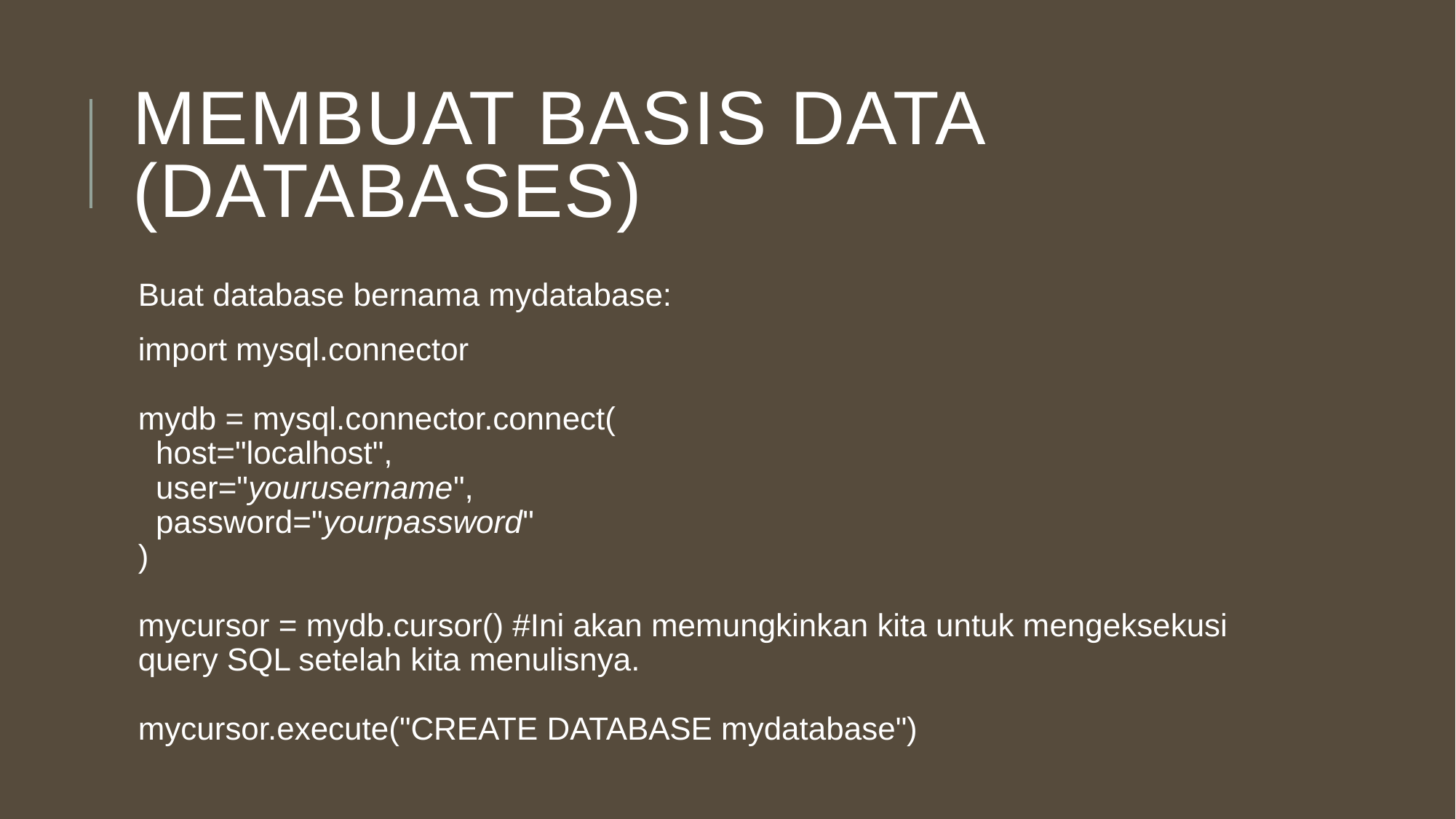

# Membuat Basis Data (databases)
Buat database bernama mydatabase:
import mysql.connector
mydb = mysql.connector.connect(
  host="localhost",
  user="yourusername",
  password="yourpassword"
)
mycursor = mydb.cursor() #Ini akan memungkinkan kita untuk mengeksekusi query SQL setelah kita menulisnya.
mycursor.execute("CREATE DATABASE mydatabase")